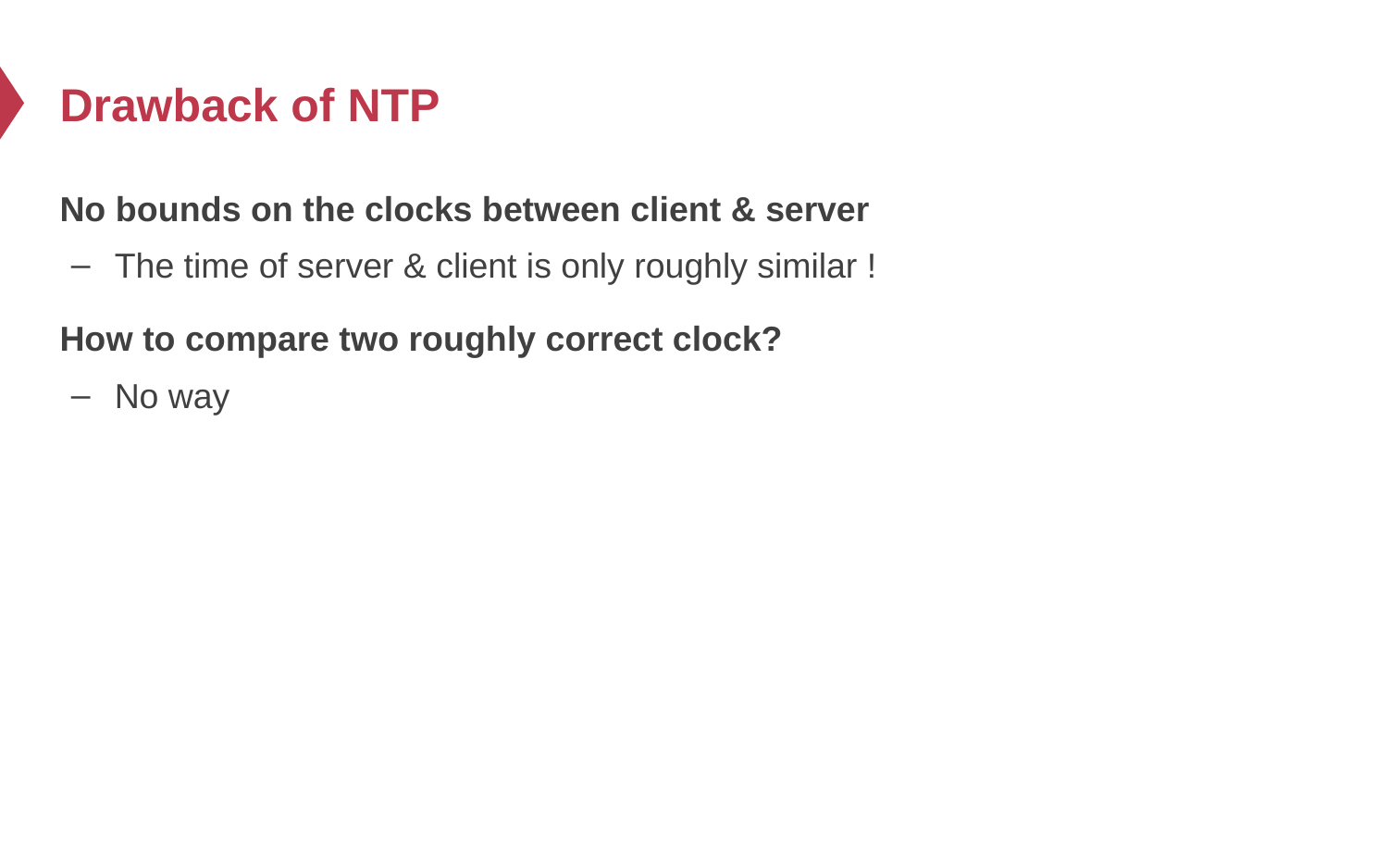

# Drawback of NTP
No bounds on the clocks between client & server
The time of server & client is only roughly similar !
How to compare two roughly correct clock?
No way
114